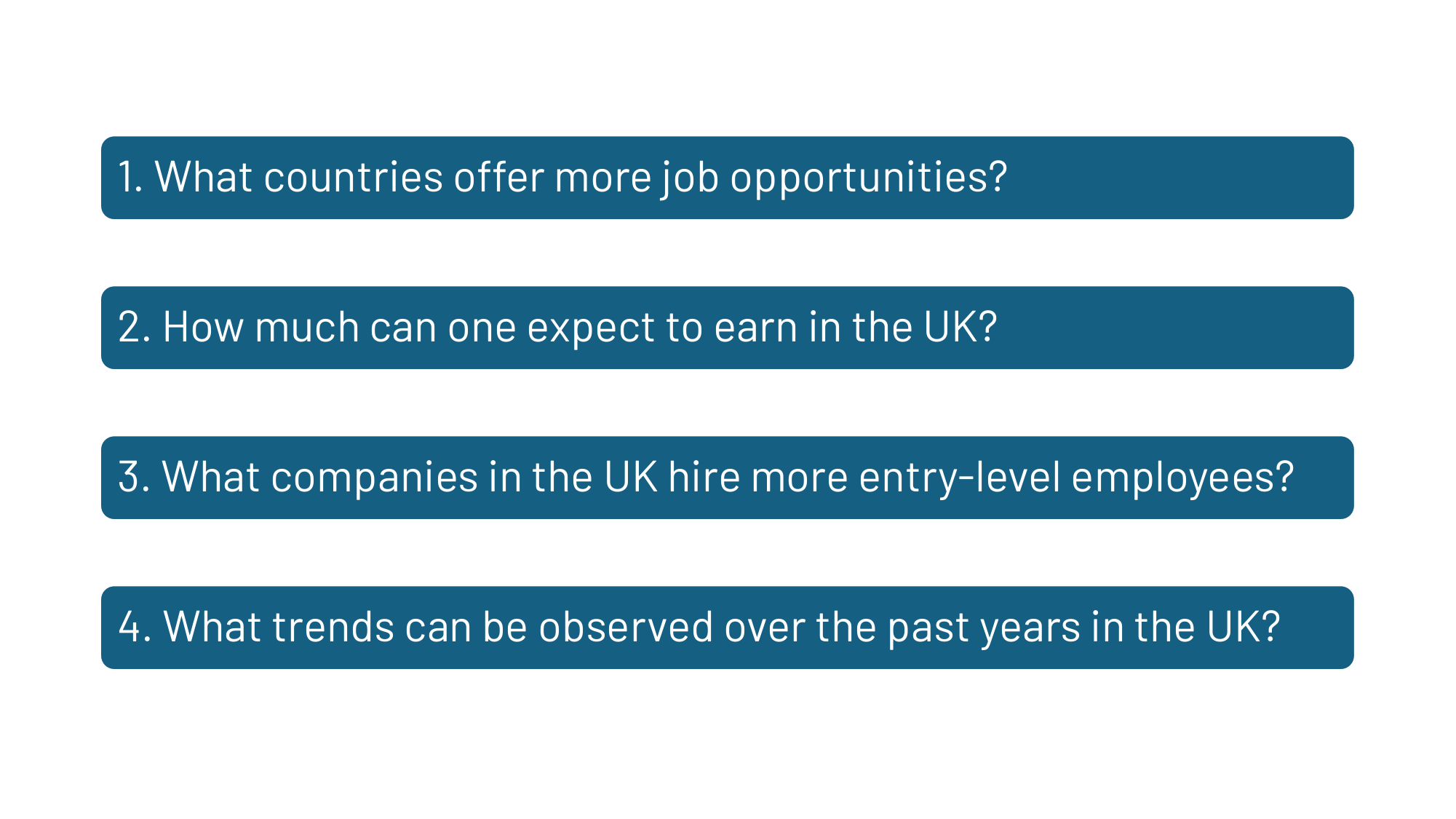

1. What countries offer more job opportunities?
2. How much can one expect to earn in the UK?
3. What companies in the UK hire more entry-level employees?
4. What trends can be observed over the past years in the UK?